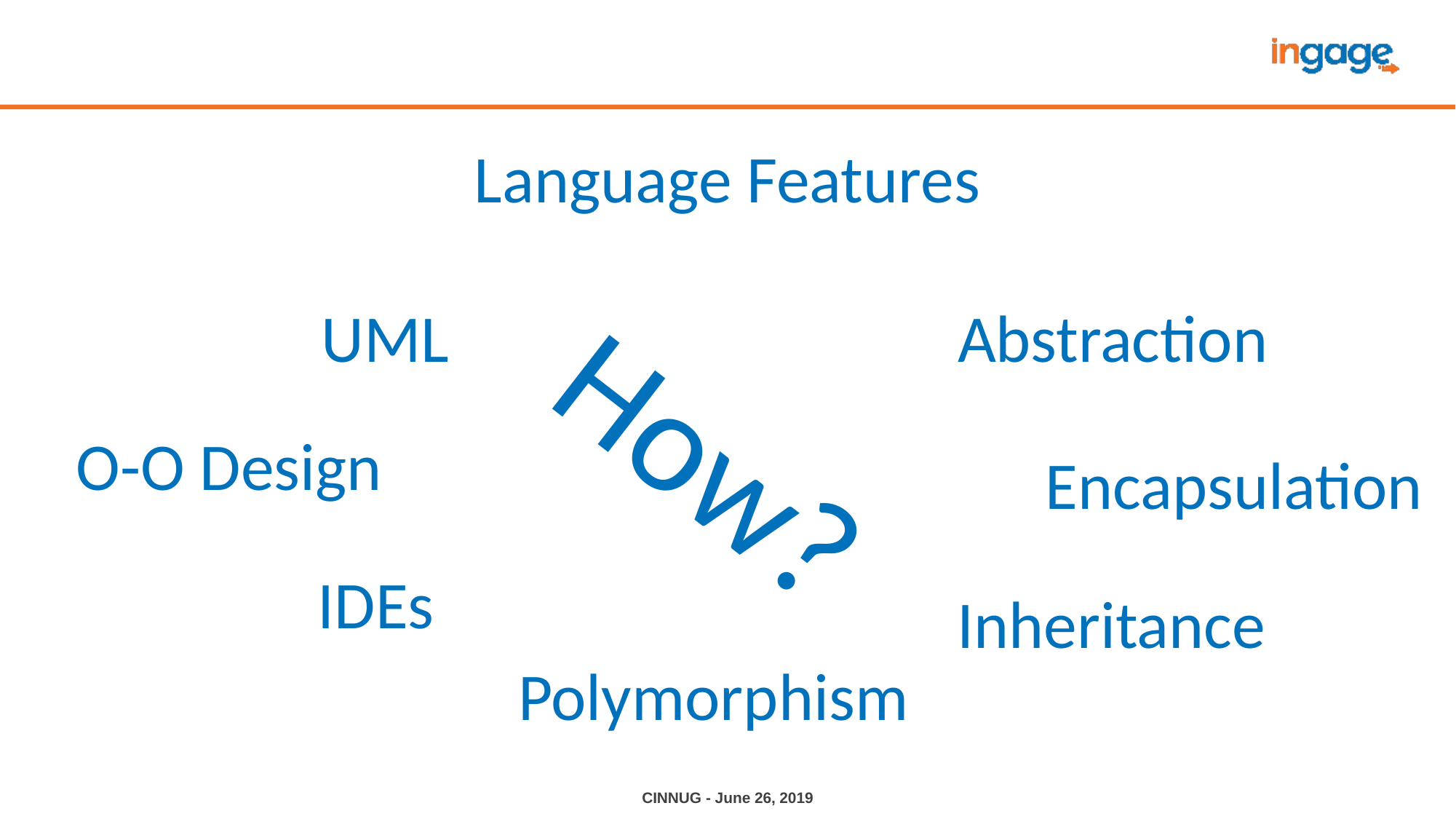

Language Features
UML
Abstraction
How?
O-O Design
Encapsulation
IDEs
Inheritance
Polymorphism
CINNUG - June 26, 2019